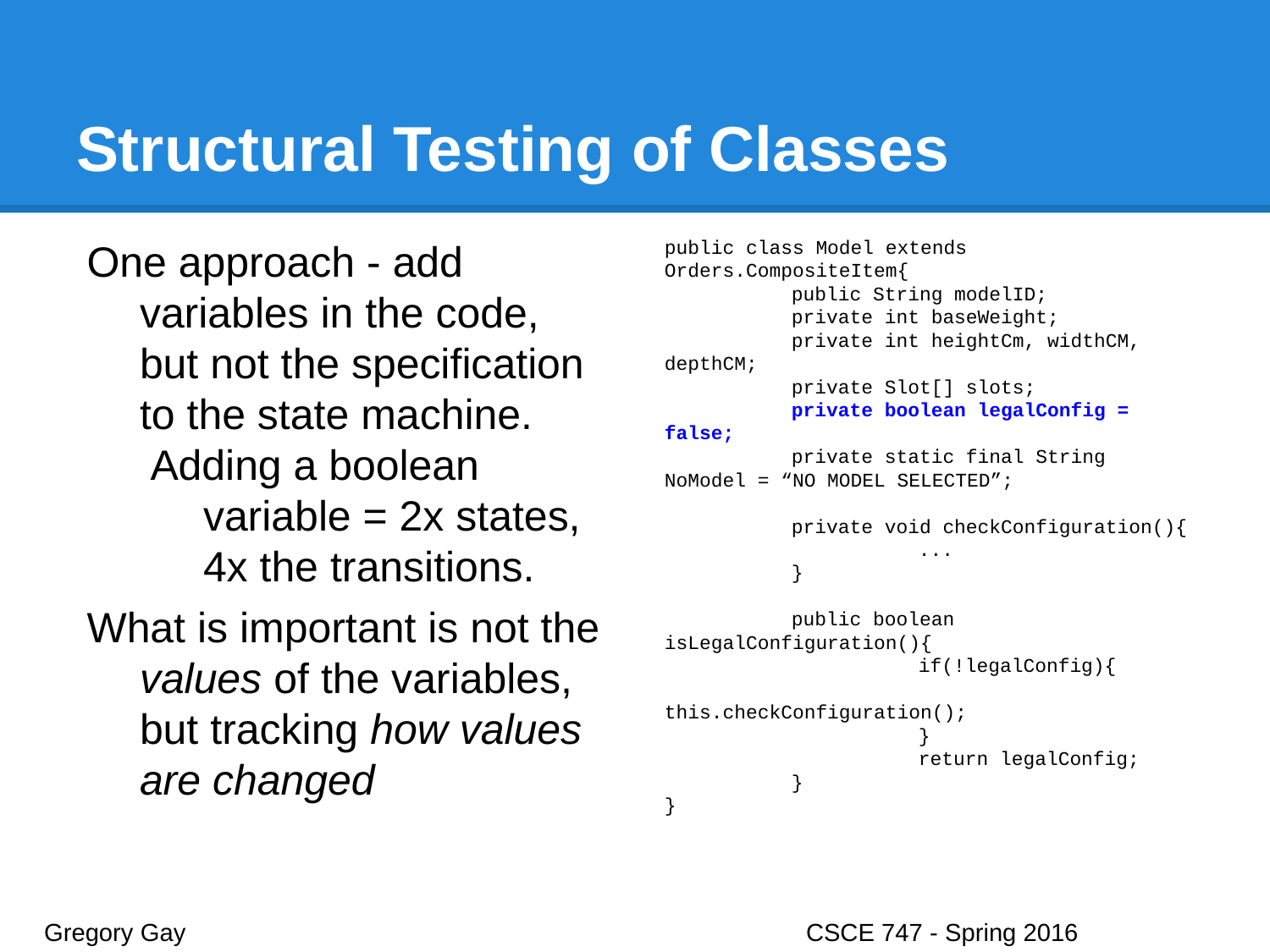

# Structural Testing of Classes
One approach - add variables in the code, but not the specification to the state machine.
Adding a boolean variable = 2x states, 4x the transitions.
What is important is not the values of the variables, but tracking how values are changed
public class Model extends Orders.CompositeItem{
	public String modelID;
	private int baseWeight;
	private int heightCm, widthCM, depthCM;
	private Slot[] slots;
	private boolean legalConfig = false;
	private static final String NoModel = “NO MODEL SELECTED”;

	private void checkConfiguration(){
		...
	}

	public boolean isLegalConfiguration(){
		if(!legalConfig){
			this.checkConfiguration();
		}
		return legalConfig;
	}
}
Gregory Gay					CSCE 747 - Spring 2016							8